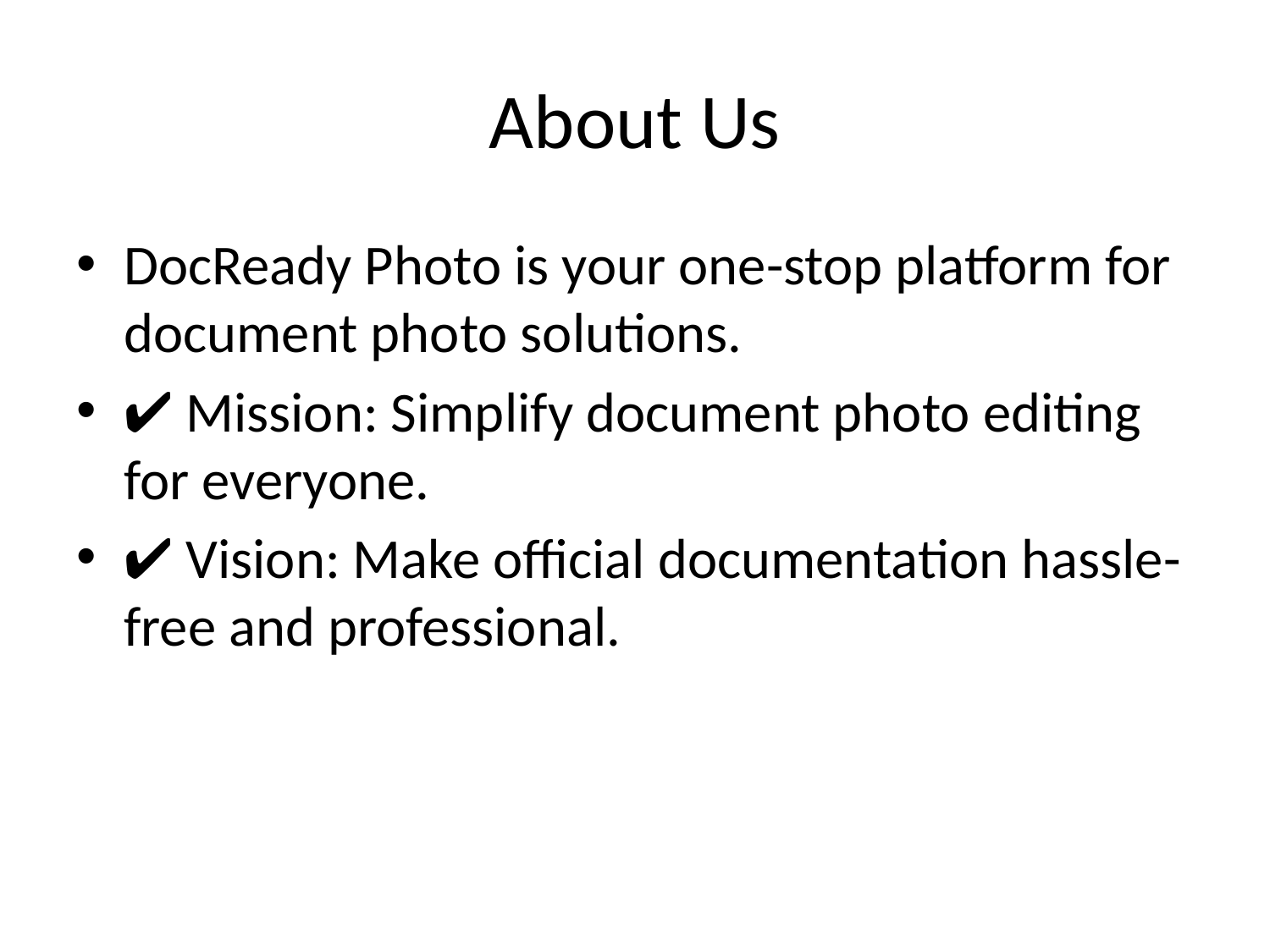

# About Us
DocReady Photo is your one-stop platform for document photo solutions.
✔ Mission: Simplify document photo editing for everyone.
✔ Vision: Make official documentation hassle-free and professional.